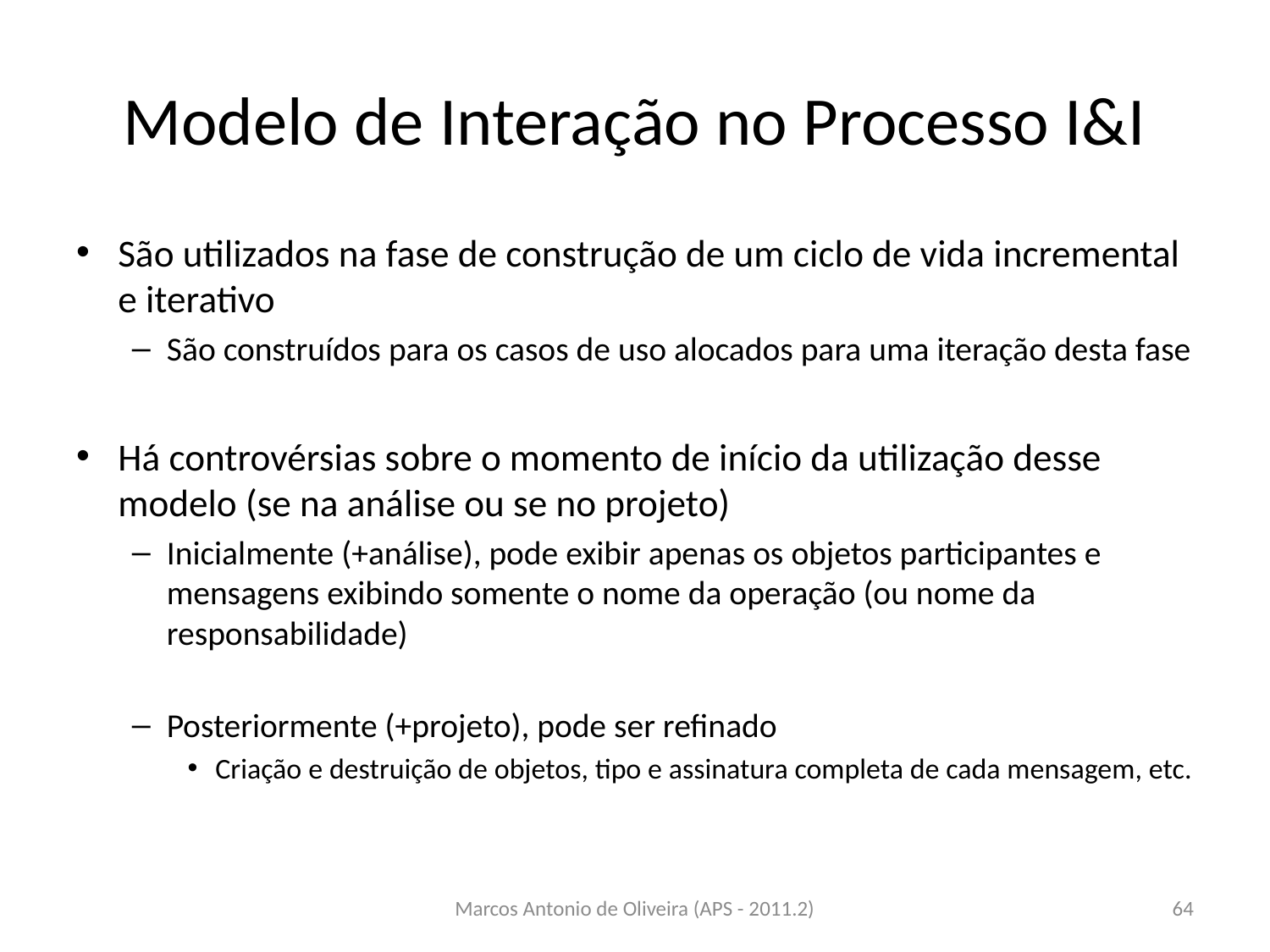

# Modelo de Interação no Processo I&I
São utilizados na fase de construção de um ciclo de vida incremental e iterativo
São construídos para os casos de uso alocados para uma iteração desta fase

Há controvérsias sobre o momento de início da utilização desse modelo (se na análise ou se no projeto)
Inicialmente (+análise), pode exibir apenas os objetos participantes e mensagens exibindo somente o nome da operação (ou nome da responsabilidade)

Posteriormente (+projeto), pode ser refinado
Criação e destruição de objetos, tipo e assinatura completa de cada mensagem, etc.
Marcos Antonio de Oliveira (APS - 2011.2)
64